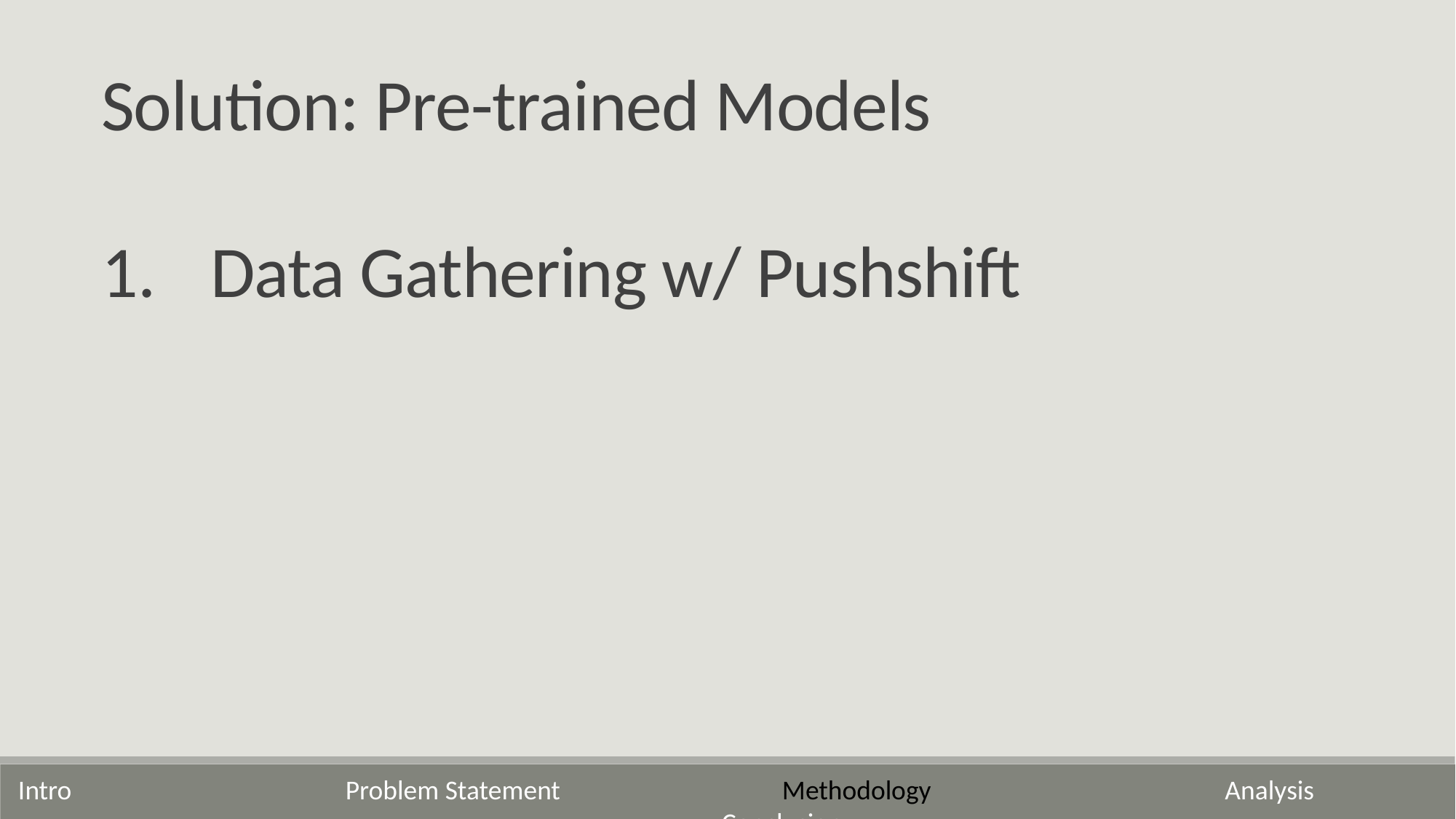

Solution: Pre-trained Models

Data Gathering w/ Pushshift

Intro			Problem Statement 		Methodology			 Analysis 			Conclusion